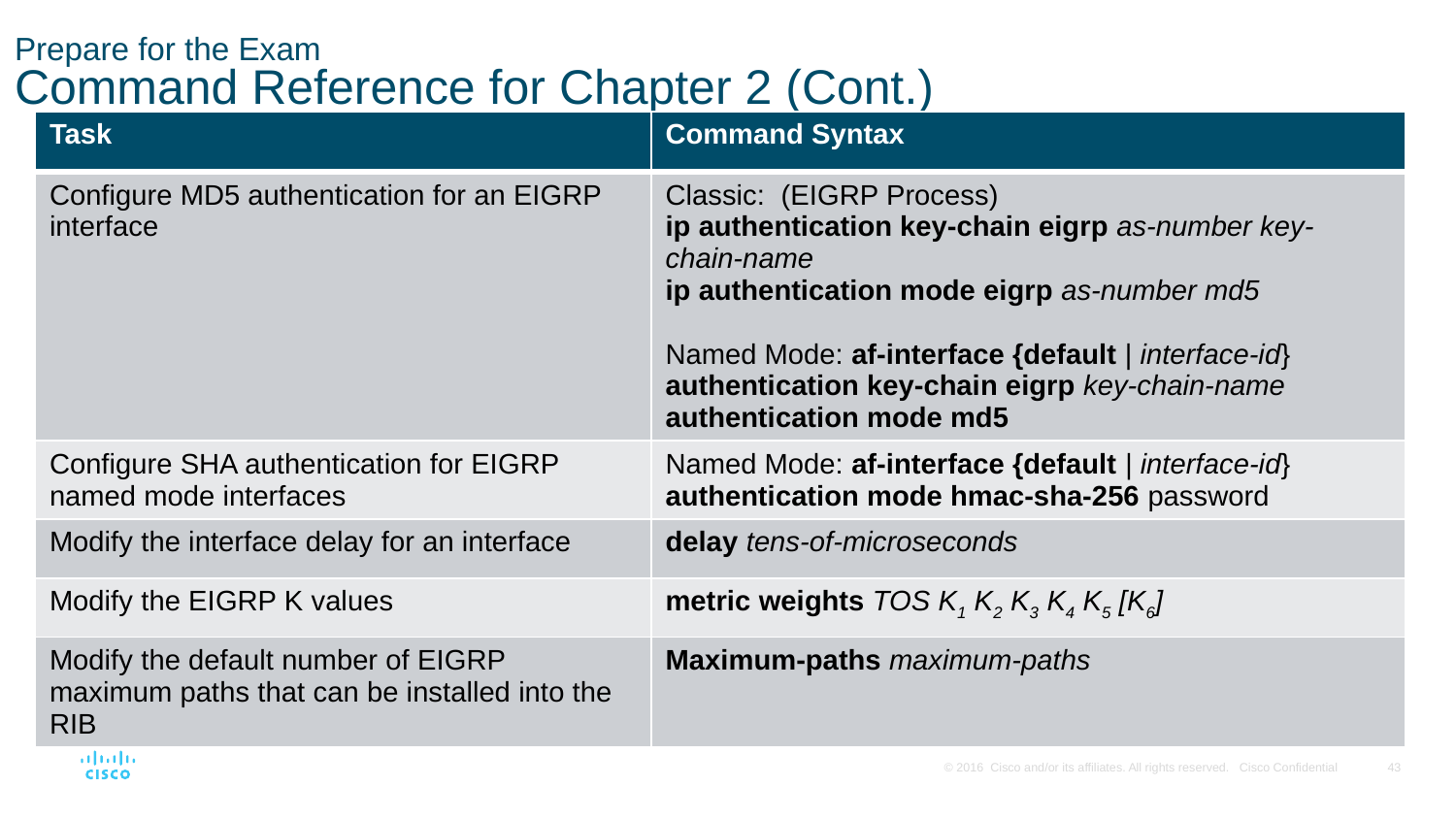

# Prepare for the Exam Command Reference for Chapter 2 (Cont.)
| Task | Command Syntax |
| --- | --- |
| Configure MD5 authentication for an EIGRP interface | Classic: (EIGRP Process) ip authentication key-chain eigrp as-number key-chain-name ip authentication mode eigrp as-number md5 Named Mode: af-interface {default | interface-id} authentication key-chain eigrp key-chain-name authentication mode md5 |
| Configure SHA authentication for EIGRP named mode interfaces | Named Mode: af-interface {default | interface-id} authentication mode hmac-sha-256 password |
| Modify the interface delay for an interface | delay tens-of-microseconds |
| Modify the EIGRP K values | metric weights TOS K1 K2 K3 K4 K5 [K6] |
| Modify the default number of EIGRP maximum paths that can be installed into the RIB | Maximum-paths maximum-paths |